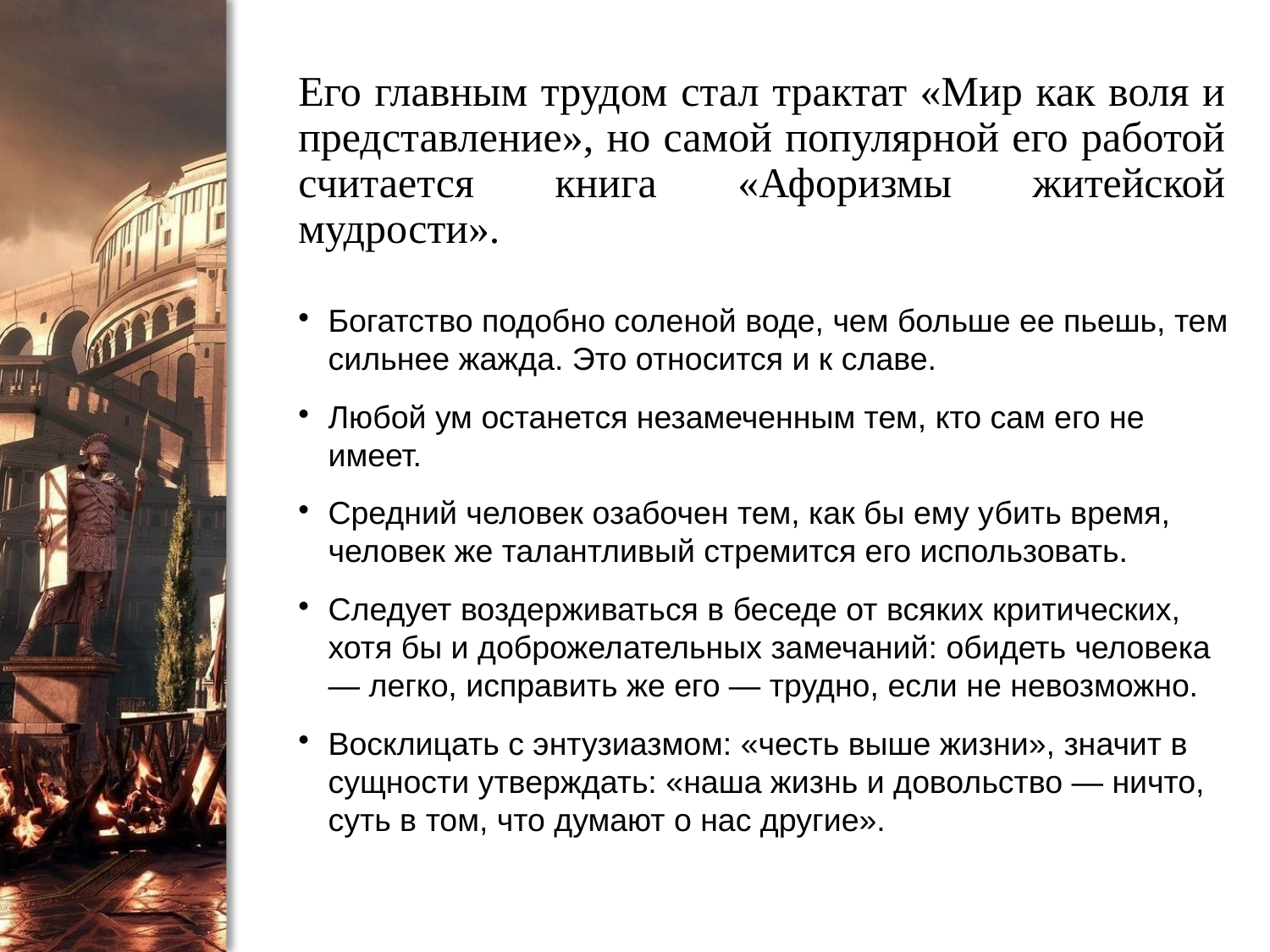

Его главным трудом стал трактат «Мир как воля и представление», но самой популярной его работой считается книга «Афоризмы житейской мудрости».
Богатство подобно соленой воде, чем больше ее пьешь, тем сильнее жажда. Это относится и к славе.
Любой ум останется незамеченным тем, кто сам его не имеет.
Средний человек озабочен тем, как бы ему убить время, человек же талантливый стремится его использовать.
Следует воздерживаться в беседе от всяких критических, хотя бы и доброжелательных замечаний: обидеть человека — легко, исправить же его — трудно, если не невозможно.
Восклицать с энтузиазмом: «честь выше жизни», значит в сущности утверждать: «наша жизнь и довольство — ничто, суть в том, что думают о нас другие».